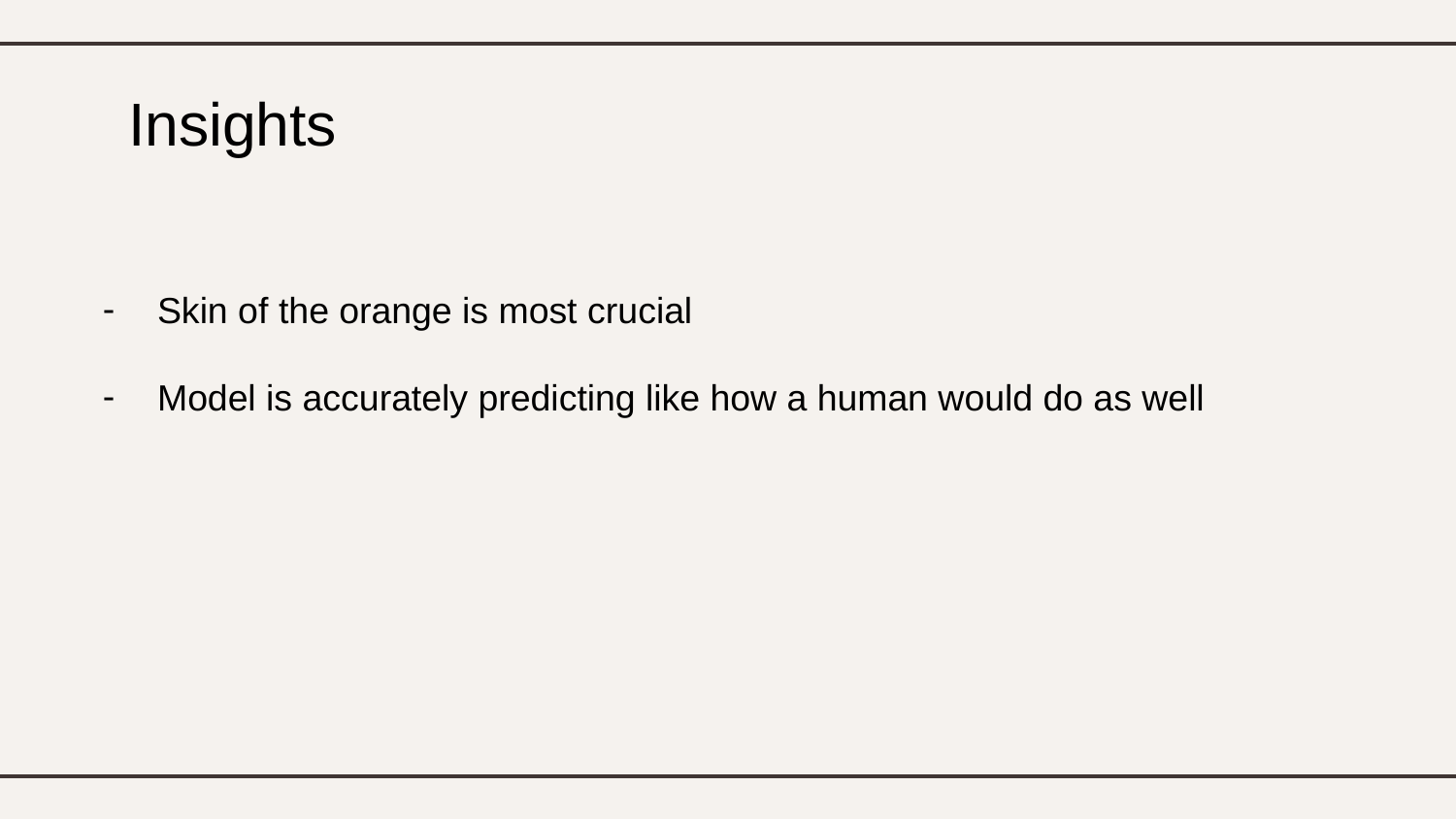

# Insights
Skin of the orange is most crucial

Model is accurately predicting like how a human would do as well